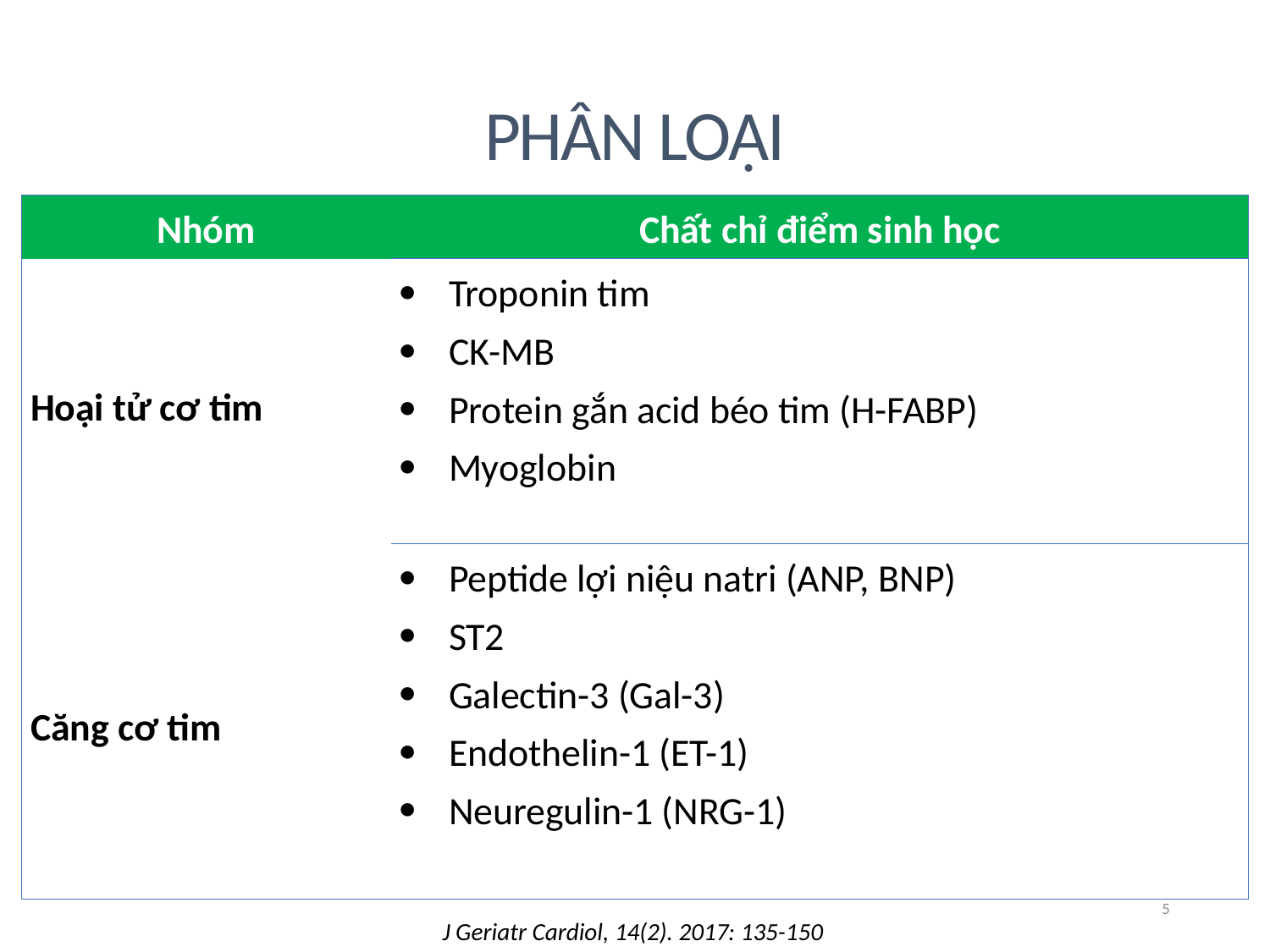

PHÂN LOẠI
| Nhóm | Chất chỉ điểm sinh học |
| --- | --- |
| Hoại tử cơ tim | Troponin tim CK-MB Protein gắn acid béo tim (H-FABP) Myoglobin |
| Căng cơ tim | Peptide lợi niệu natri (ANP, BNP) ST2 Galectin-3 (Gal-3) Endothelin-1 (ET-1) Neuregulin-1 (NRG-1) |
5
J Geriatr Cardiol, 14(2). 2017: 135-150